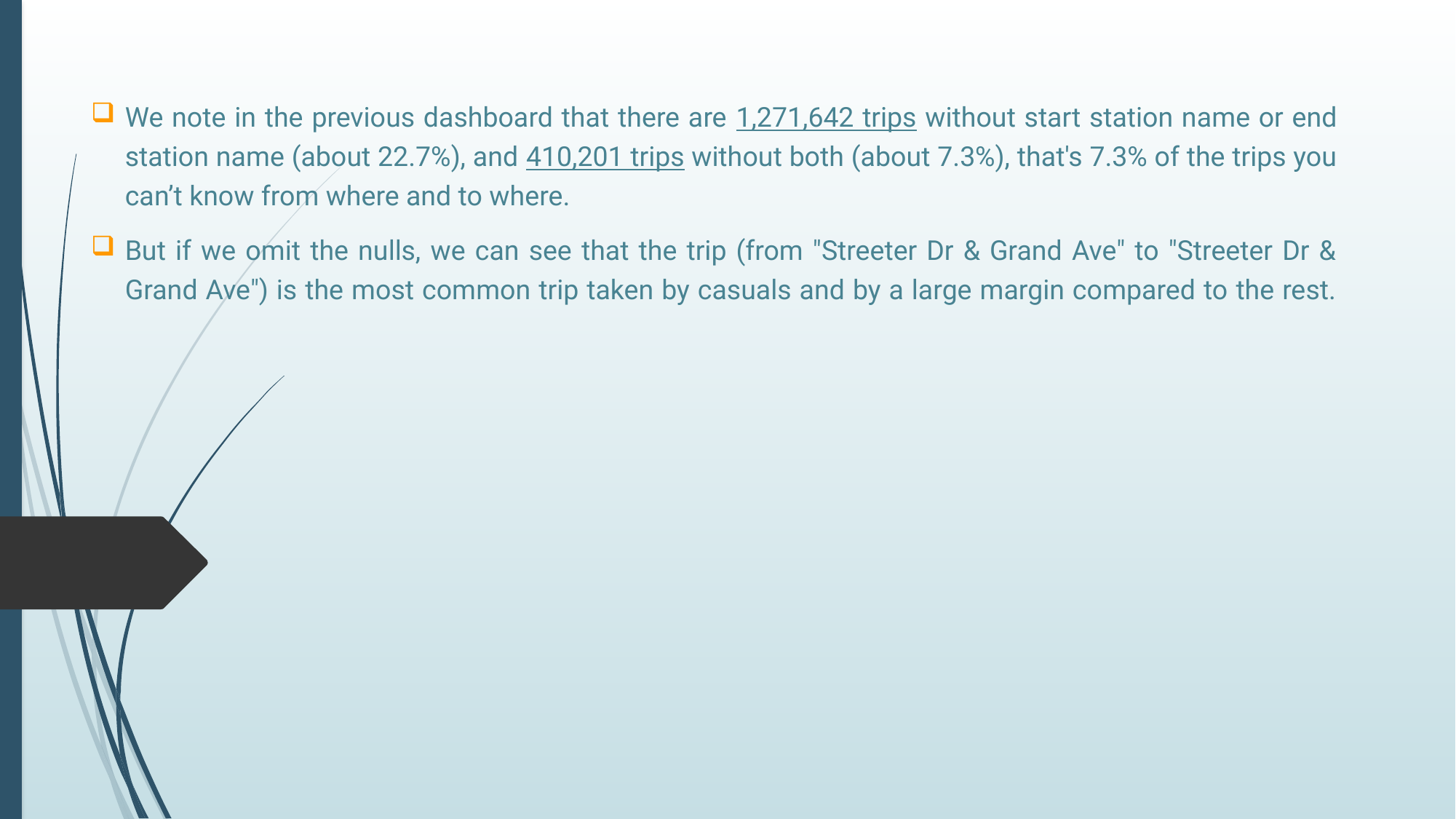

We note in the previous dashboard that there are 1,271,642 trips without start station name or end station name (about 22.7%), and 410,201 trips without both (about 7.3%), that's 7.3% of the trips you can’t know from where and to where.
But if we omit the nulls, we can see that the trip (from "Streeter Dr & Grand Ave" to "Streeter Dr & Grand Ave") is the most common trip taken by casuals and by a large margin compared to the rest.